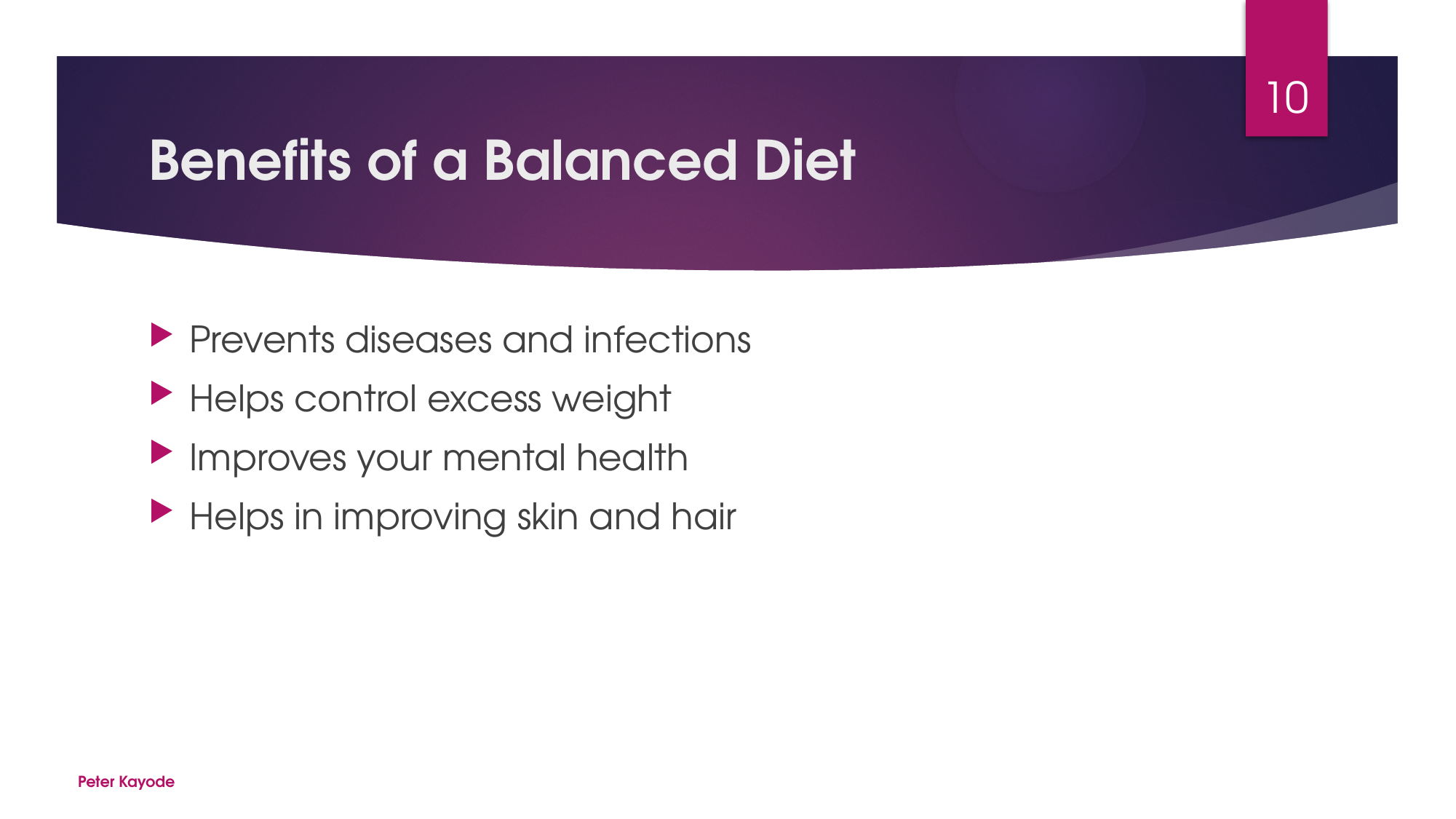

10
# Benefits of a Balanced Diet
Prevents diseases and infections
Helps control excess weight
Improves your mental health
Helps in improving skin and hair
Peter Kayode